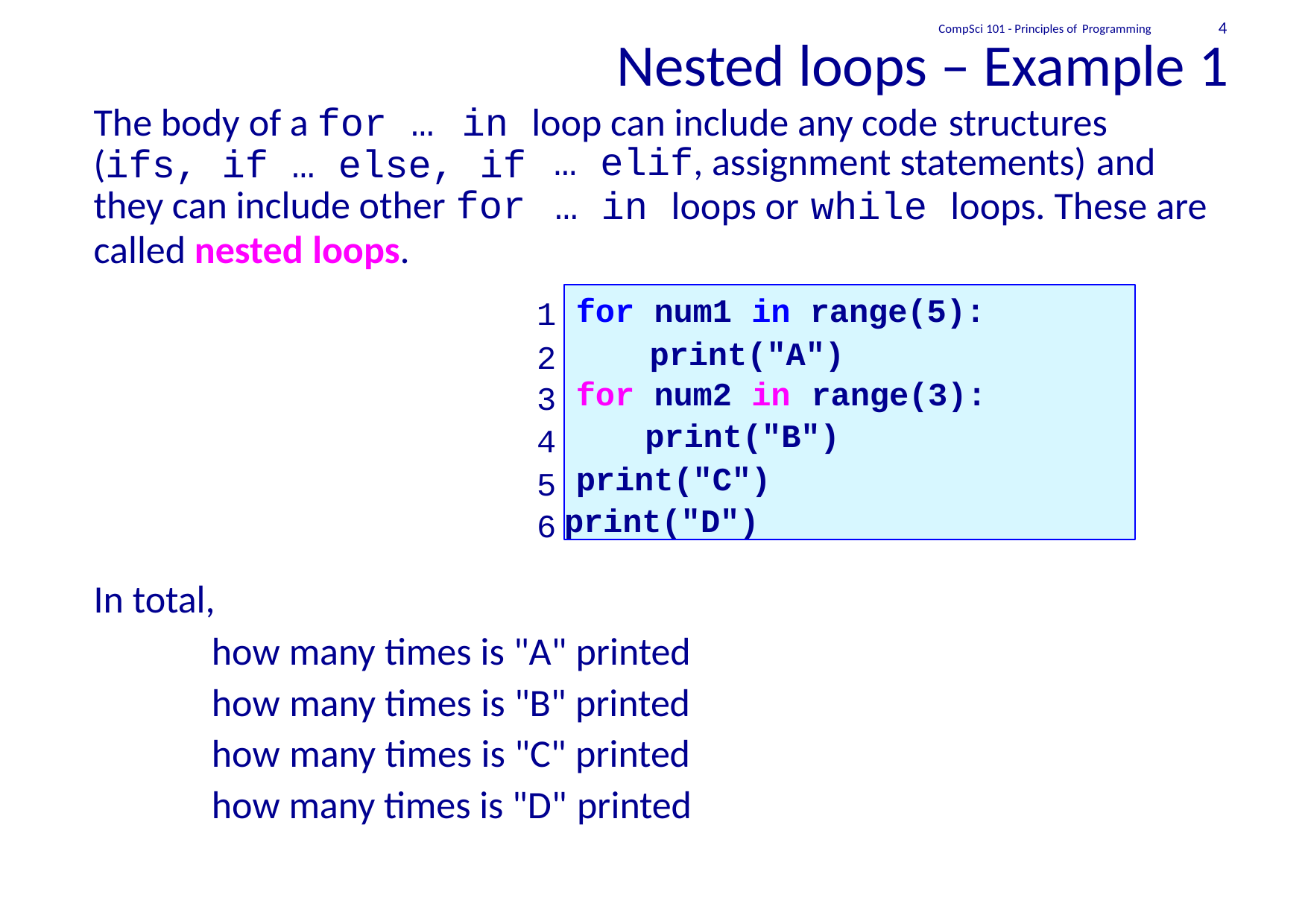

4
CompSci 101 - Principles of Programming
Nested loops – Example 1
in loop can include any code structures
The body of a for …
(ifs, if … else, if
… elif, assignment statements) and
… in loops or while loops.	These are
they can include other for
called nested loops.
for num1 in range(5):  print("A")
for num2 in range(3):
print("B")
print("C")
print("D")
1
2
3
4
5
6
In total,
how many times is "A" printed  how many times is "B" printed  how many times is "C" printed  how many times is "D" printed